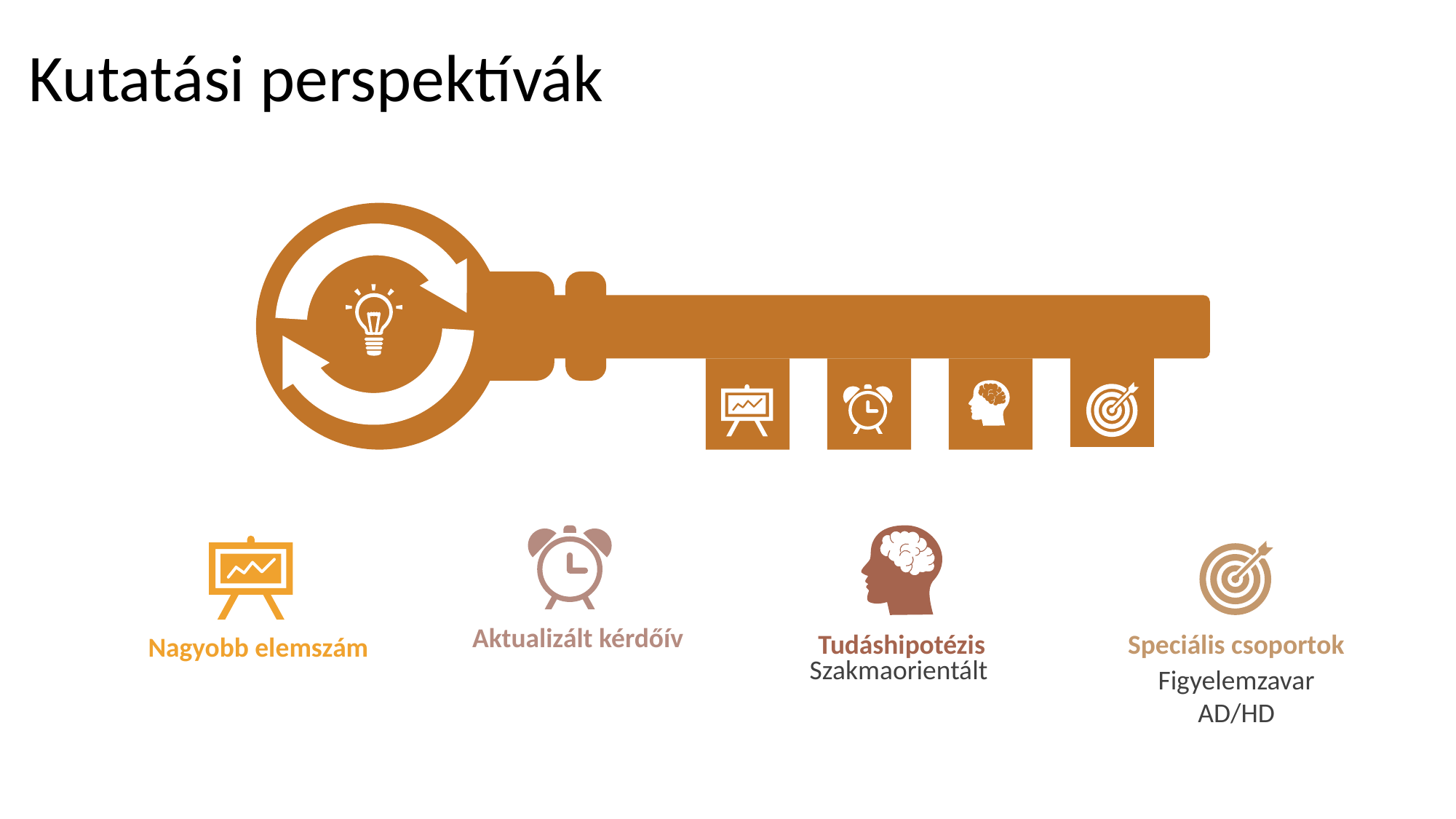

# Kutatási perspektívák

Aktualizált kérdőív

Tudáshipotézis
Szakmaorientált
Speciális csoportok
Figyelemzavar
AD/HD
Nagyobb elemszám